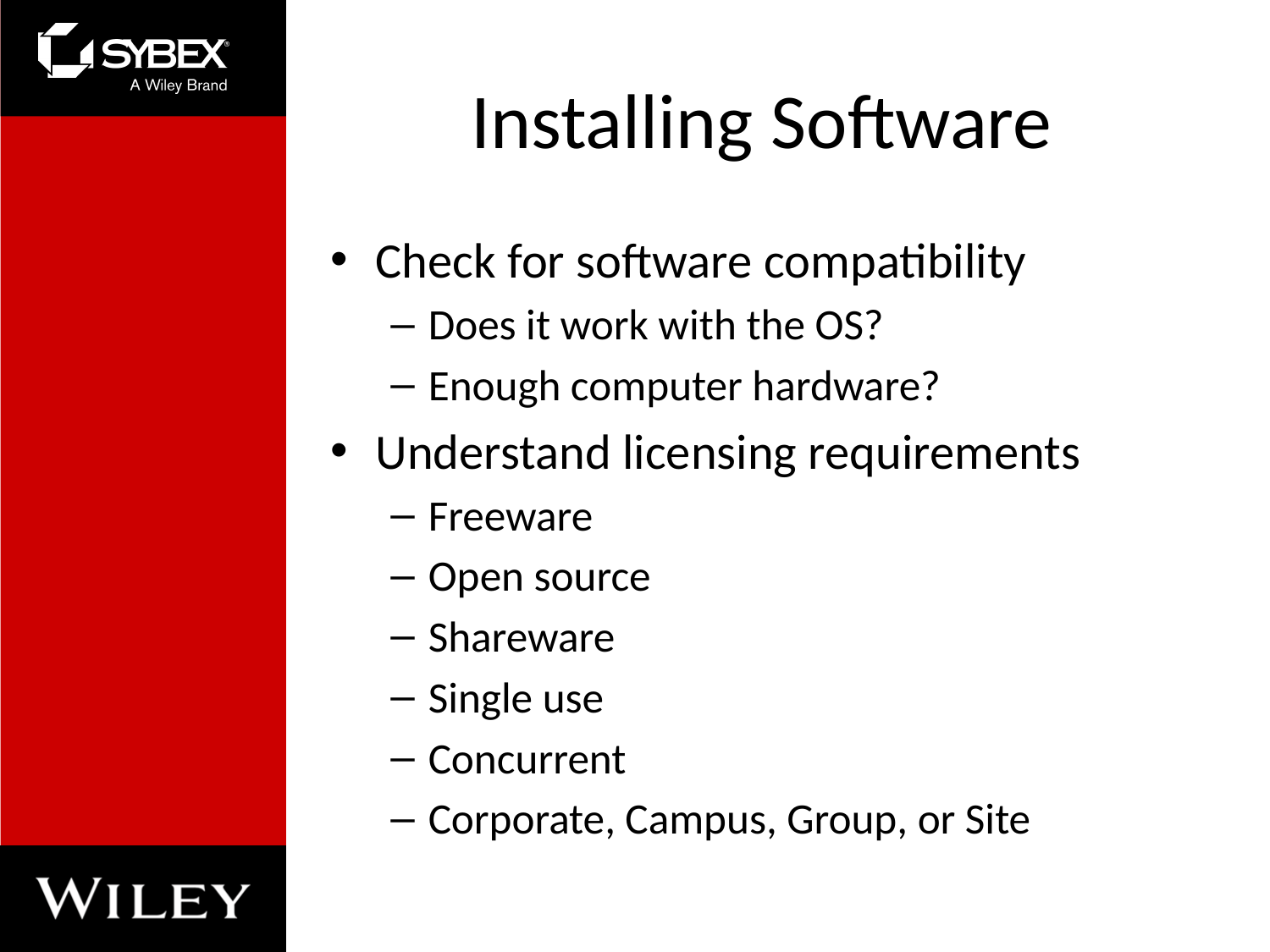

# Installing Software
Check for software compatibility
Does it work with the OS?
Enough computer hardware?
Understand licensing requirements
Freeware
Open source
Shareware
Single use
Concurrent
Corporate, Campus, Group, or Site